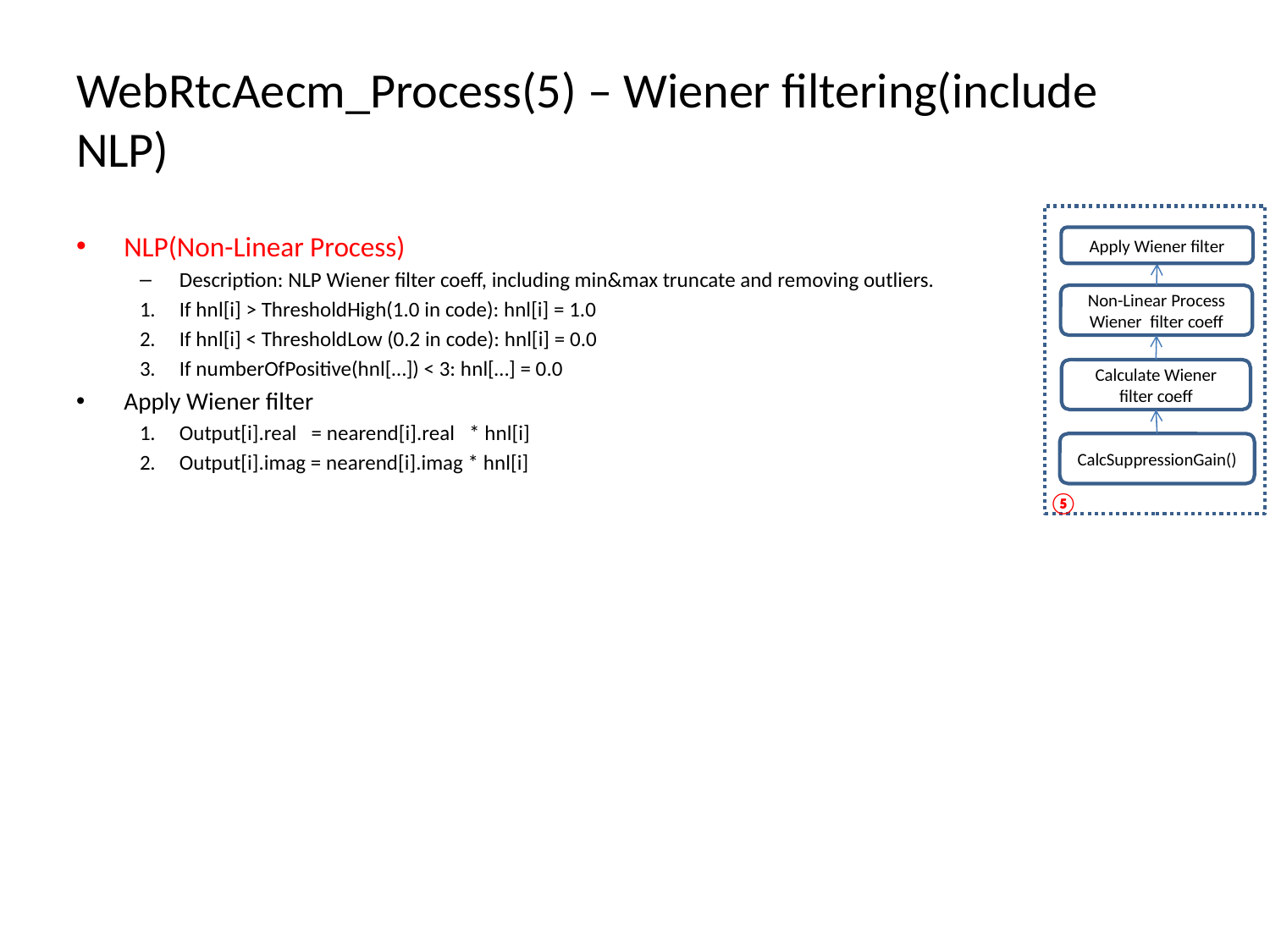

# WebRtcAecm_Process(5) – Wiener filtering(include NLP)

NLP(Non-Linear Process)
Description: NLP Wiener filter coeff, including min&max truncate and removing outliers.
If hnl[i] > ThresholdHigh(1.0 in code): hnl[i] = 1.0
If hnl[i] < ThresholdLow (0.2 in code): hnl[i] = 0.0
If numberOfPositive(hnl[…]) < 3: hnl[…] = 0.0
Apply Wiener filter
Output[i].real   = nearend[i].real   * hnl[i]
Output[i].imag = nearend[i].imag * hnl[i]
Apply Wiener filter
Non-Linear Process Wiener  filter coeff
Calculate Wiener filter coeff
CalcSuppressionGain()
⑤